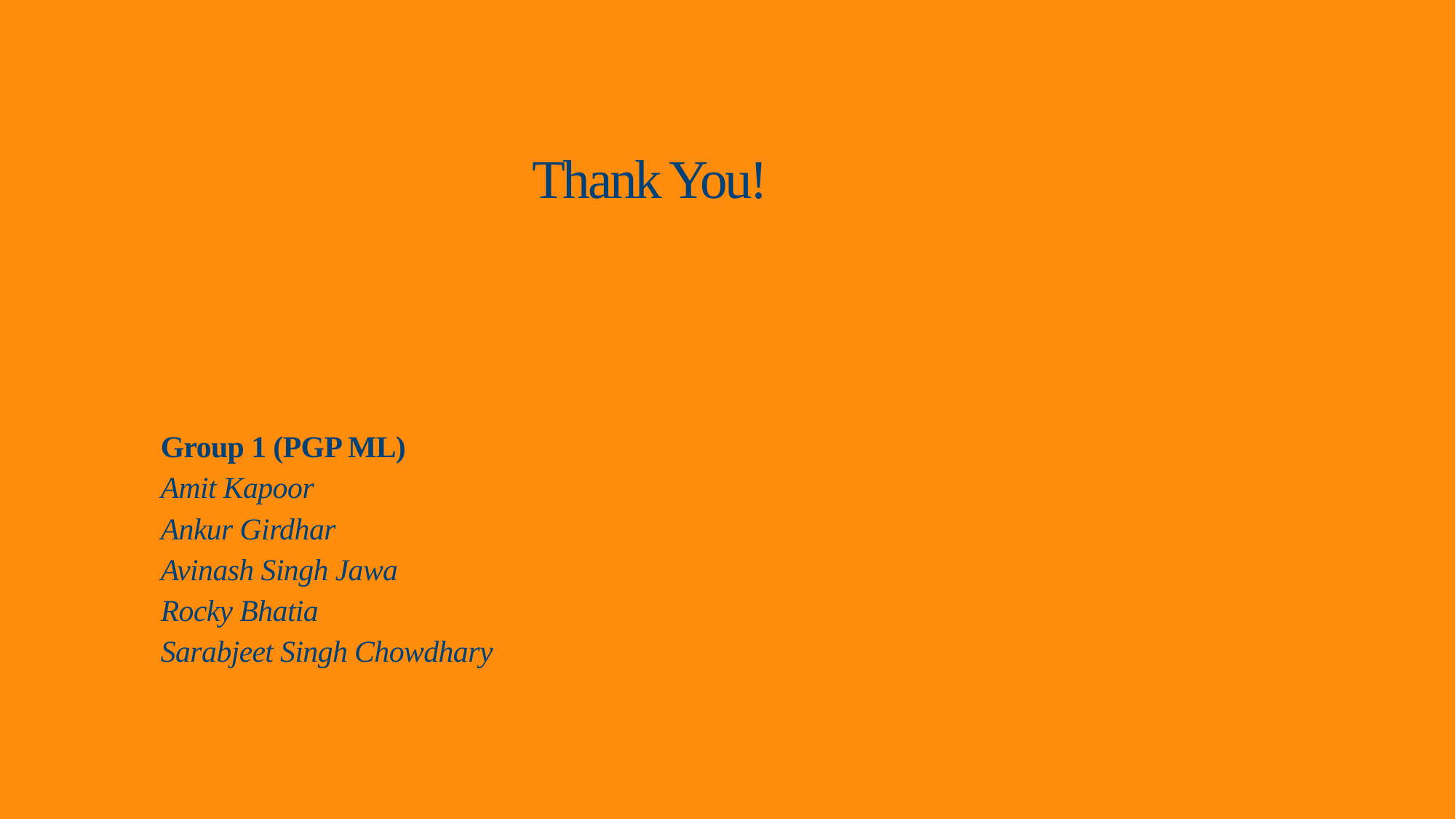

# Thank You!
Group 1 (PGP ML)
Amit Kapoor
Ankur Girdhar
Avinash Singh Jawa
Rocky Bhatia
Sarabjeet Singh Chowdhary